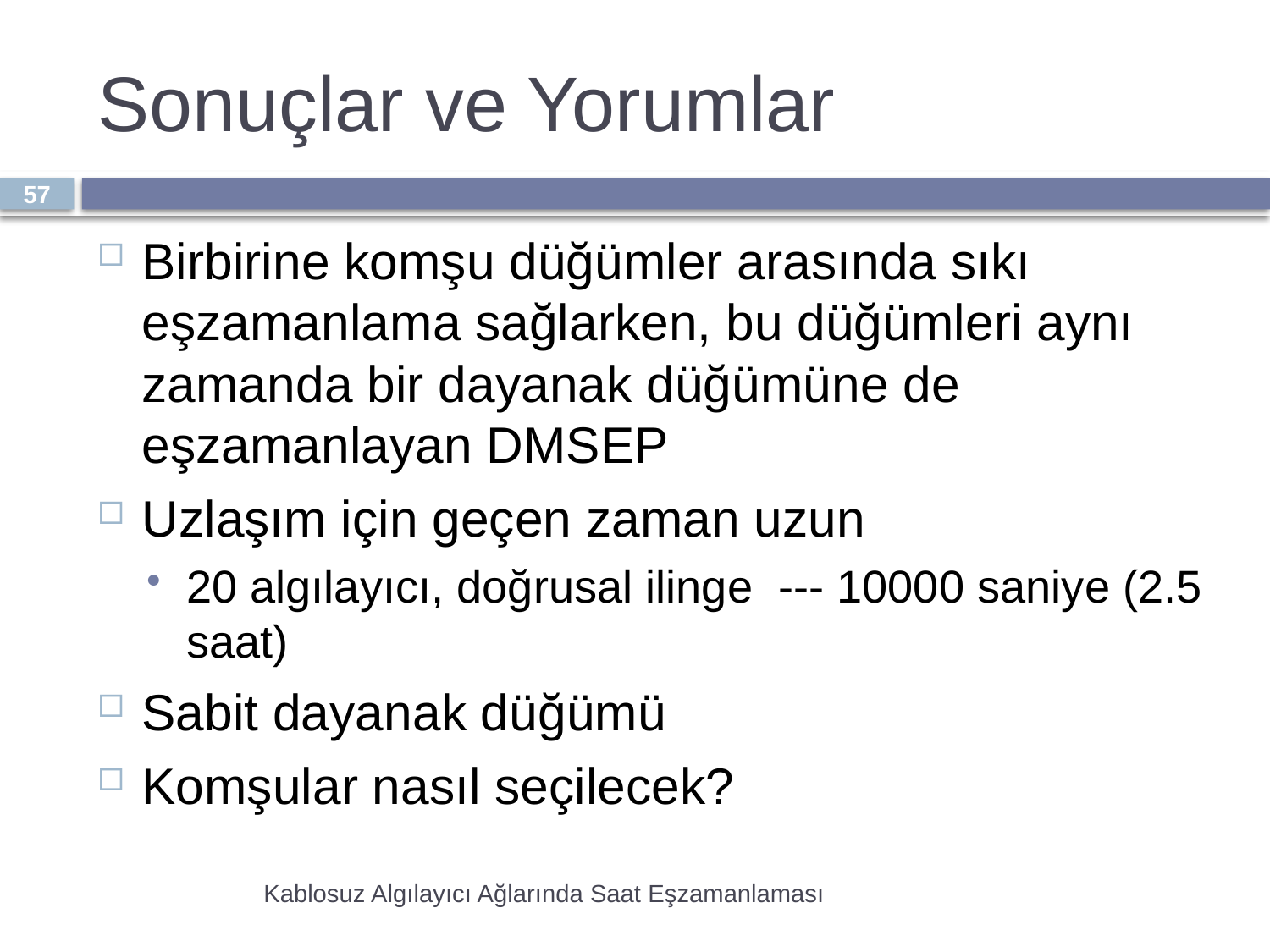

# Sonuçlar ve Yorumlar
57
Birbirine komşu düğümler arasında sıkı eşzamanlama sağlarken, bu düğümleri aynı zamanda bir dayanak düğümüne de eşzamanlayan DMSEP
Uzlaşım için geçen zaman uzun
20 algılayıcı, doğrusal ilinge  --- 10000 saniye (2.5 saat)
Sabit dayanak düğümü
Komşular nasıl seçilecek?

Kablosuz Algılayıcı Ağlarında Saat Eşzamanlaması